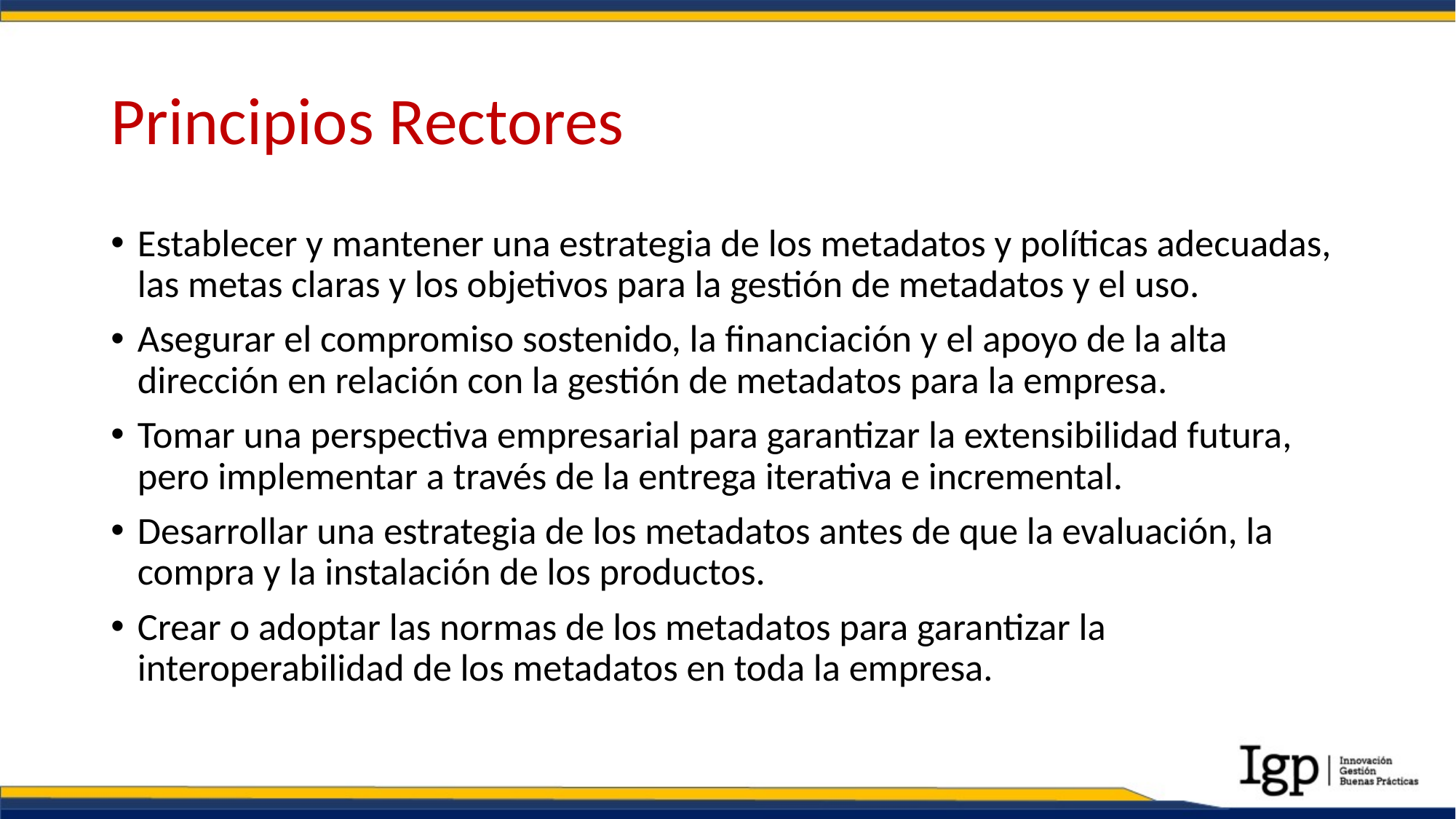

# Principios Rectores
Establecer y mantener una estrategia de los metadatos y políticas adecuadas, las metas claras y los objetivos para la gestión de metadatos y el uso.
Asegurar el compromiso sostenido, la financiación y el apoyo de la alta dirección en relación con la gestión de metadatos para la empresa.
Tomar una perspectiva empresarial para garantizar la extensibilidad futura, pero implementar a través de la entrega iterativa e incremental.
Desarrollar una estrategia de los metadatos antes de que la evaluación, la compra y la instalación de los productos.
Crear o adoptar las normas de los metadatos para garantizar la interoperabilidad de los metadatos en toda la empresa.